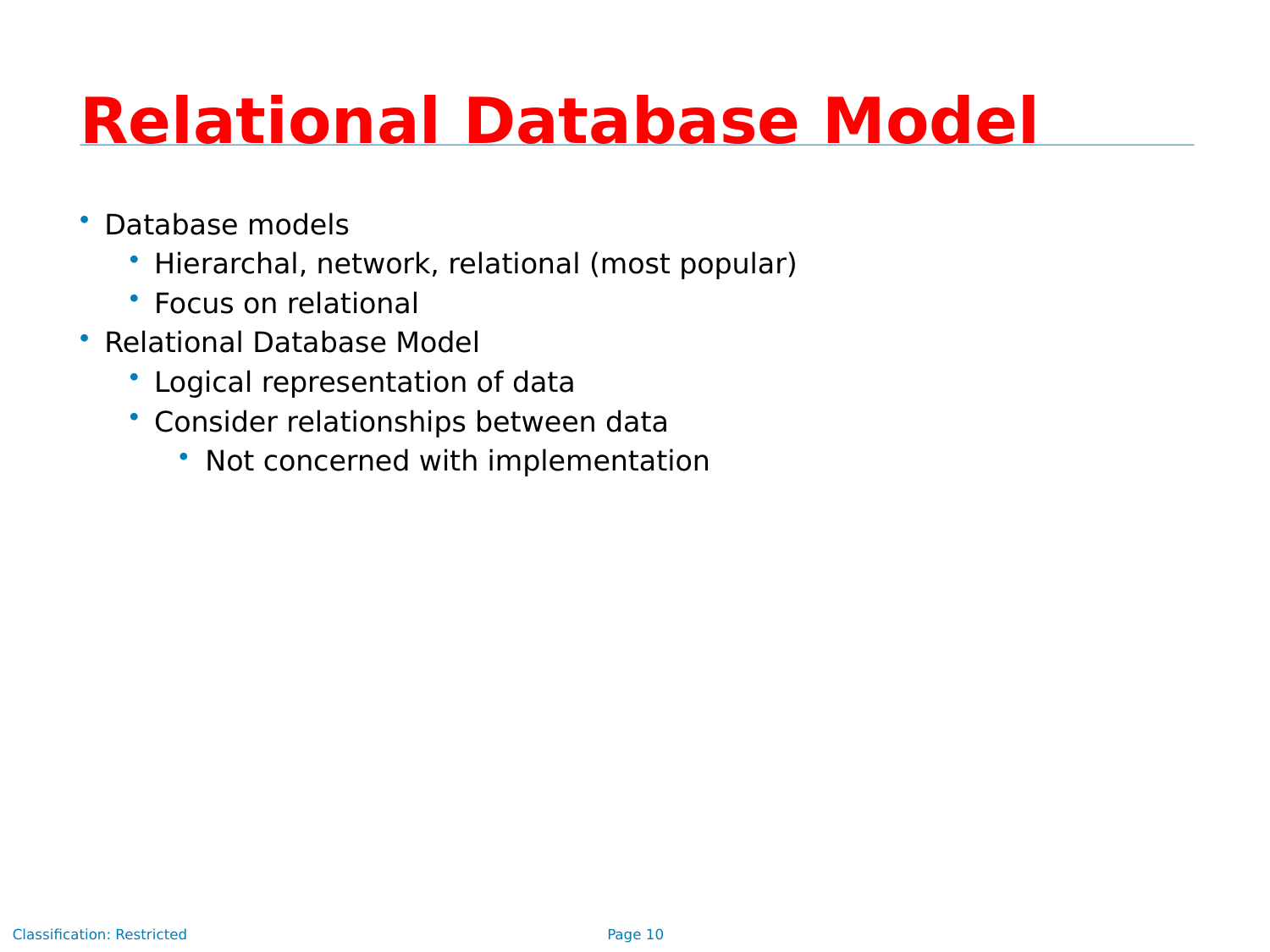

# Relational Database Model
Database models
Hierarchal, network, relational (most popular)
Focus on relational
Relational Database Model
Logical representation of data
Consider relationships between data
Not concerned with implementation